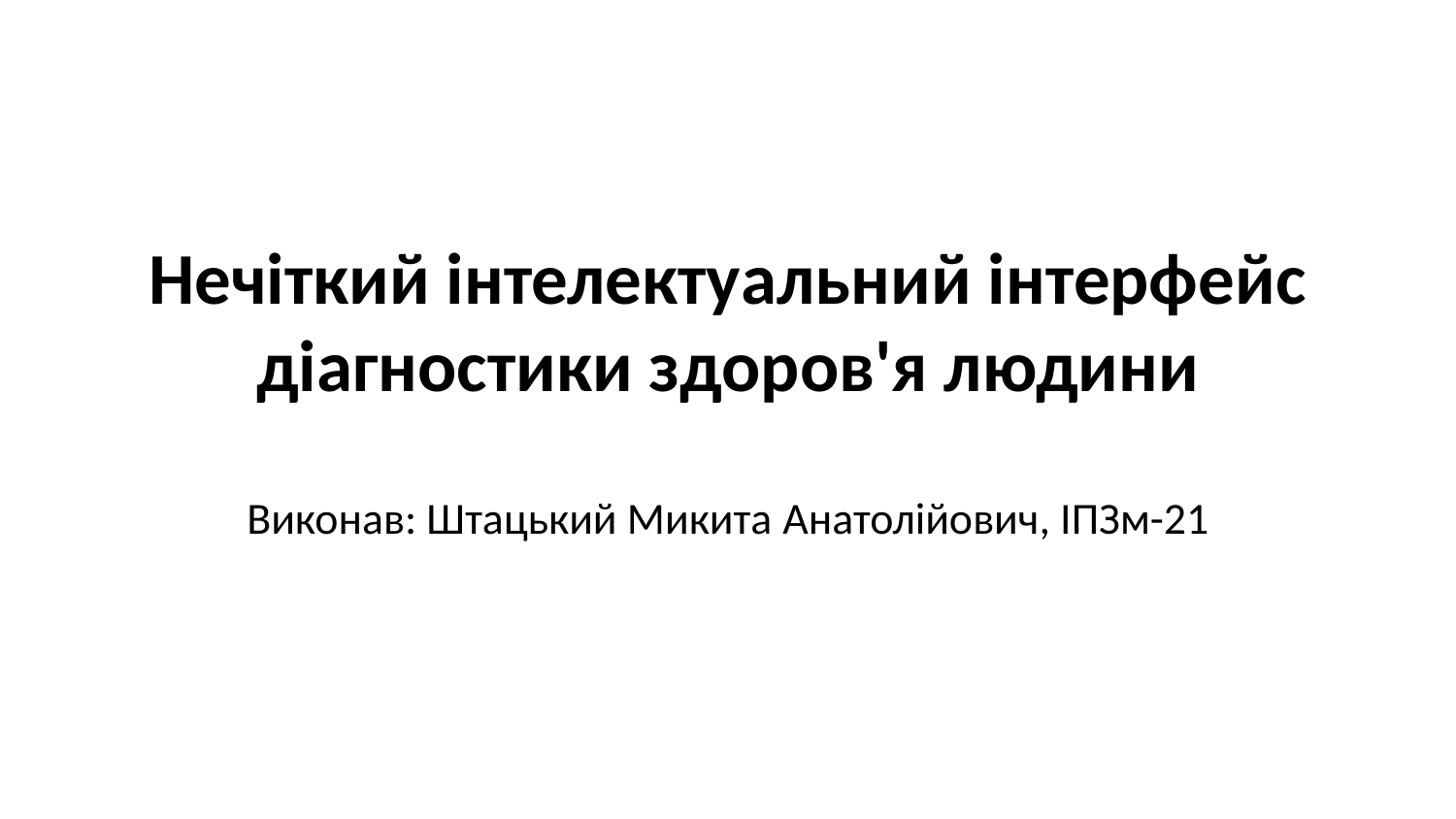

# Нечіткий інтелектуальний інтерфейс діагностики здоров'я людини
Виконав: Штацький Микита Анатолійович, ІПЗм-21